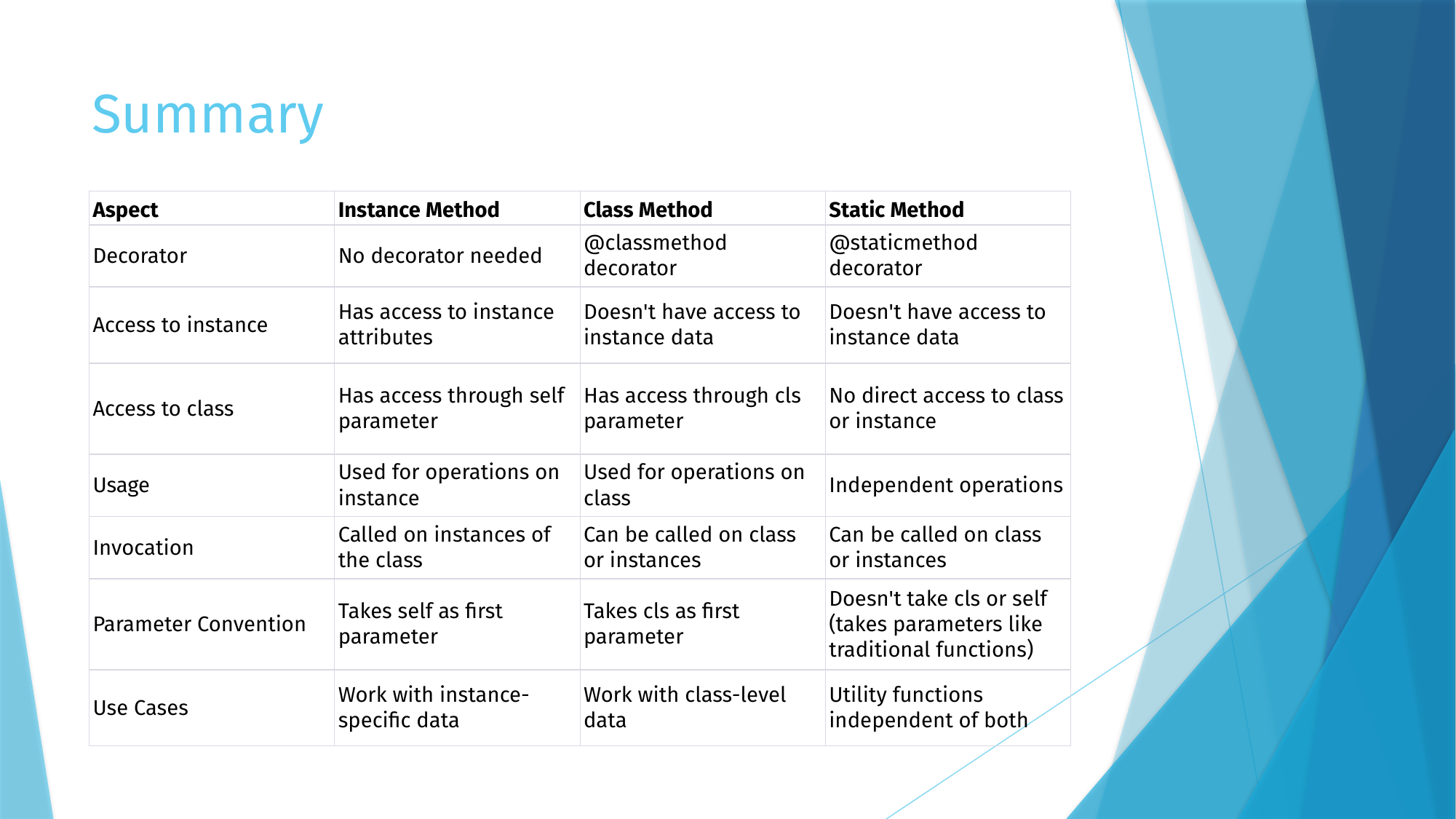

# Summary
| Aspect | Instance Method | Class Method | Static Method |
| --- | --- | --- | --- |
| Decorator | No decorator needed | @classmethod decorator | @staticmethod decorator |
| Access to instance | Has access to instance attributes | Doesn't have access to instance data | Doesn't have access to instance data |
| Access to class | Has access through self parameter | Has access through cls parameter | No direct access to class or instance |
| Usage | Used for operations on instance | Used for operations on class | Independent operations |
| Invocation | Called on instances of the class | Can be called on class or instances | Can be called on class or instances |
| Parameter Convention | Takes self as first parameter | Takes cls as first parameter | Doesn't take cls or self (takes parameters like traditional functions) |
| Use Cases | Work with instance-specific data | Work with class-level data | Utility functions independent of both |